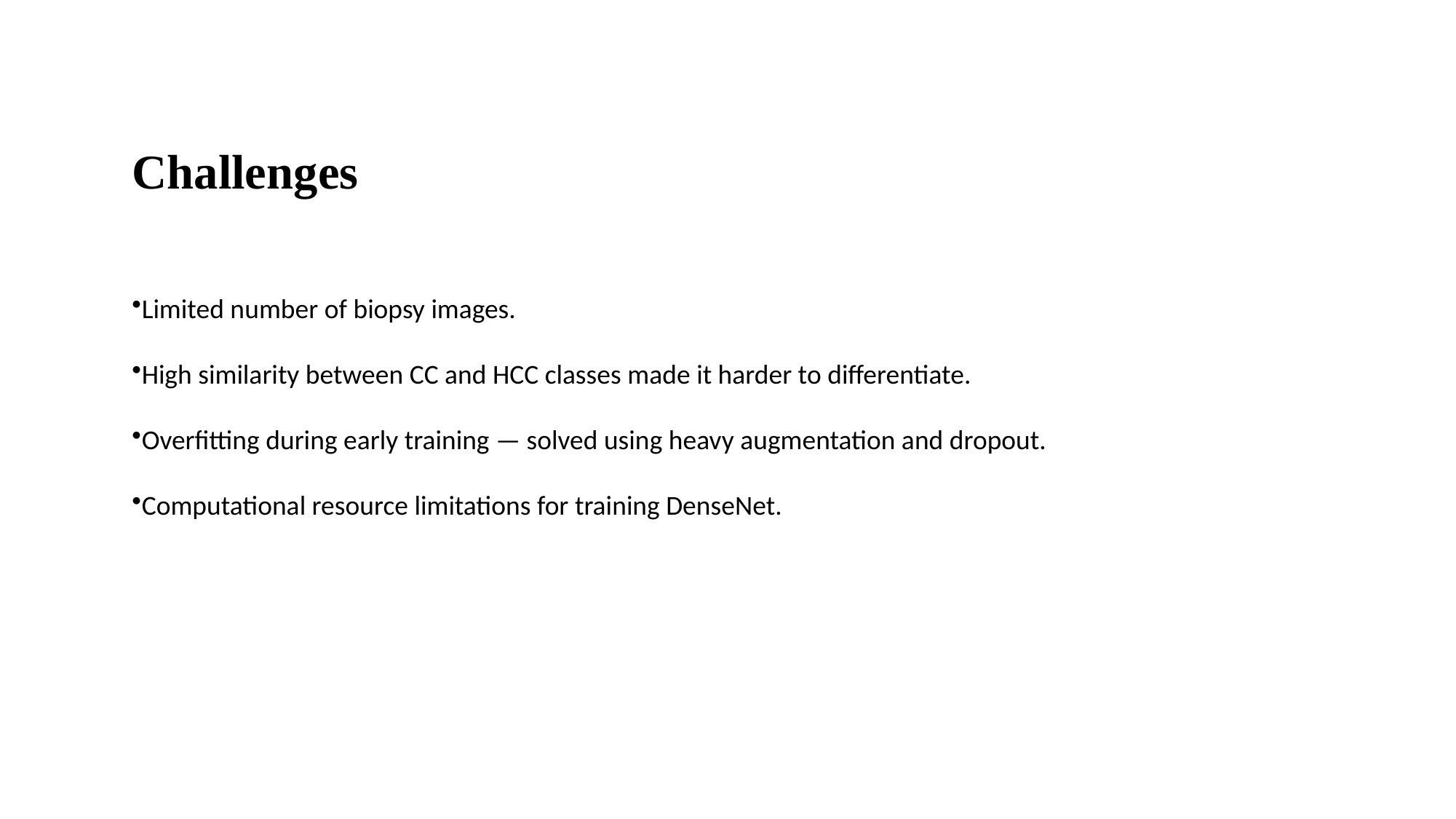

# Challenges
Limited number of biopsy images.

High similarity between CC and HCC classes made it harder to differentiate.

Overfitting during early training — solved using heavy augmentation and dropout.

Computational resource limitations for training DenseNet.